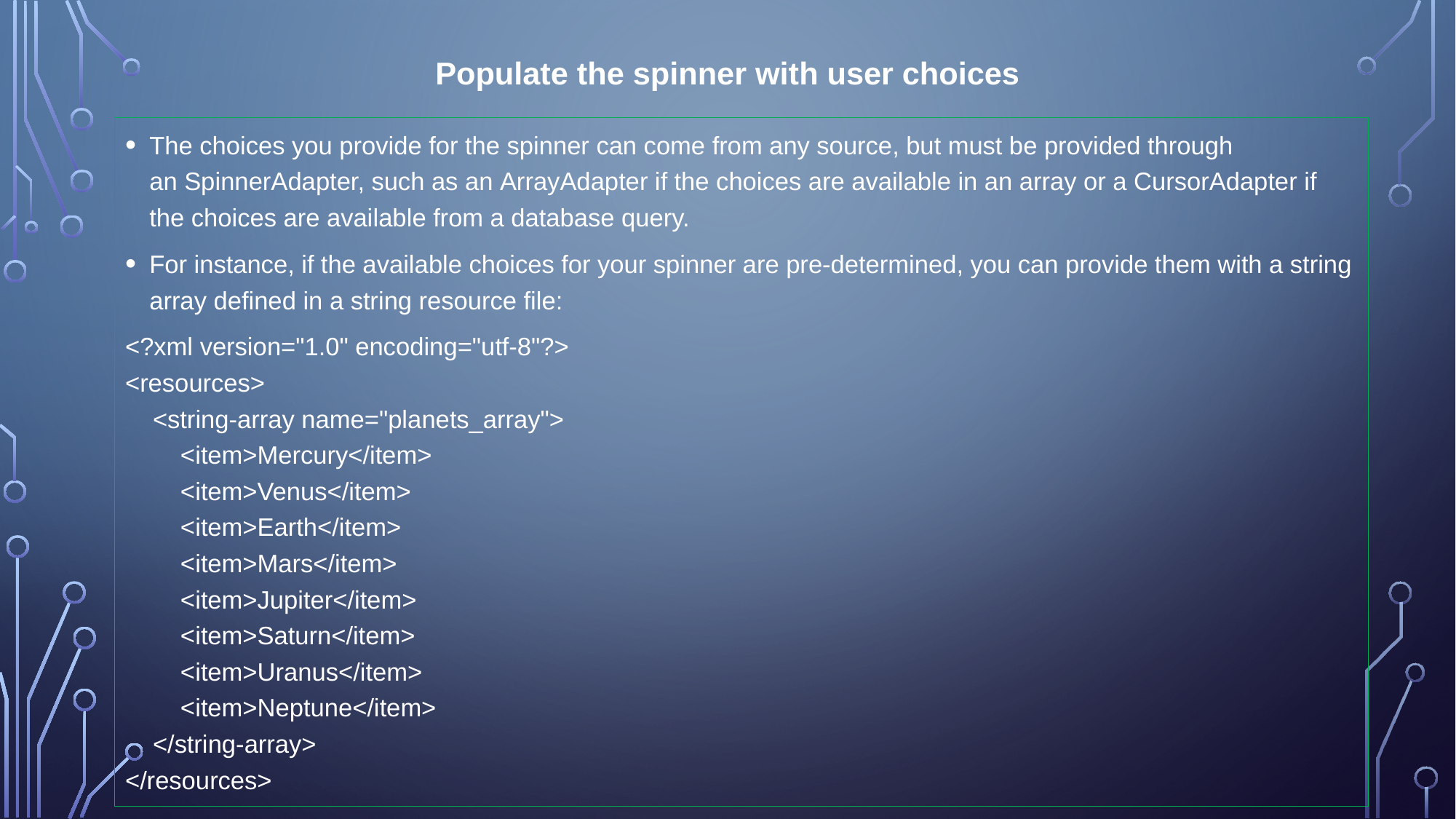

# Populate the spinner with user choices
The choices you provide for the spinner can come from any source, but must be provided through an SpinnerAdapter, such as an ArrayAdapter if the choices are available in an array or a CursorAdapter if the choices are available from a database query.
For instance, if the available choices for your spinner are pre-determined, you can provide them with a string array defined in a string resource file:
<?xml version="1.0" encoding="utf-8"?>
<resources>
    <string-array name="planets_array">
        <item>Mercury</item>
        <item>Venus</item>
        <item>Earth</item>
        <item>Mars</item>
        <item>Jupiter</item>
        <item>Saturn</item>
        <item>Uranus</item>
        <item>Neptune</item>
    </string-array>
</resources>